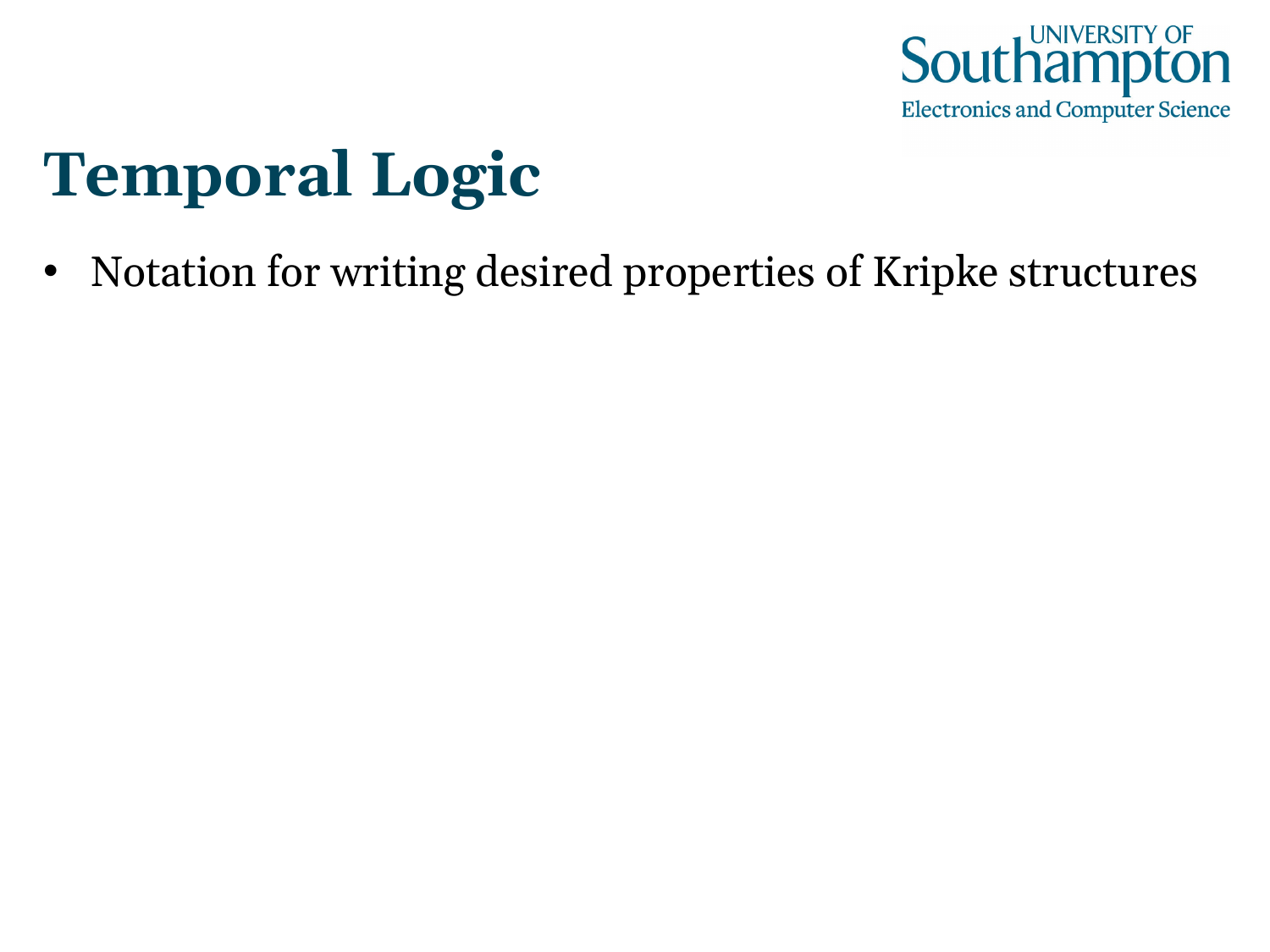

# Temporal Logic
Notation for writing desired properties of Kripke structures